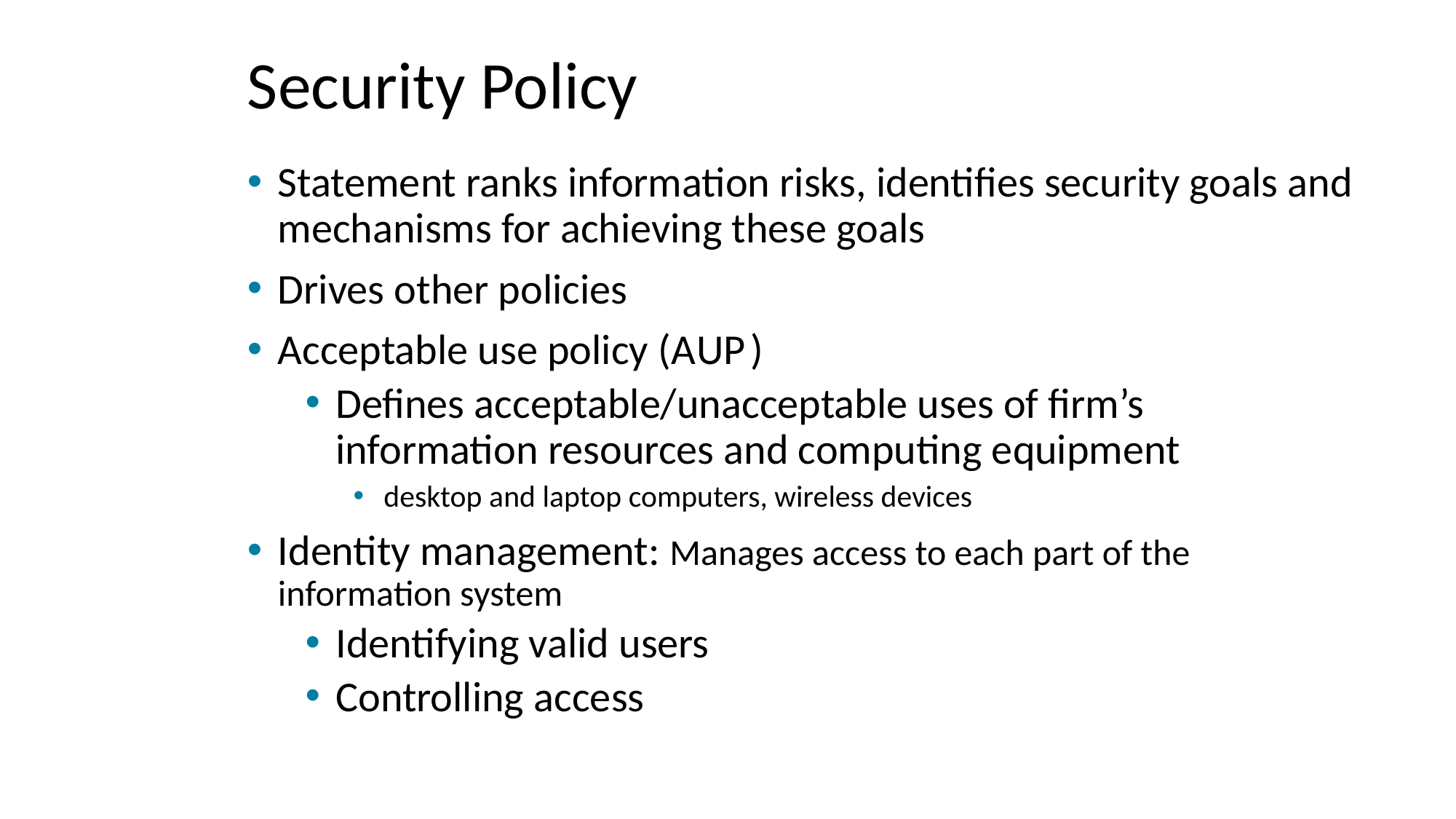

# Security Policy
Statement ranks information risks, identifies security goals and mechanisms for achieving these goals
Drives other policies
Acceptable use policy (A U P )
Defines acceptable/unacceptable uses of firm’s information resources and computing equipment
desktop and laptop computers, wireless devices
Identity management: Manages access to each part of the information system
Identifying valid users
Controlling access